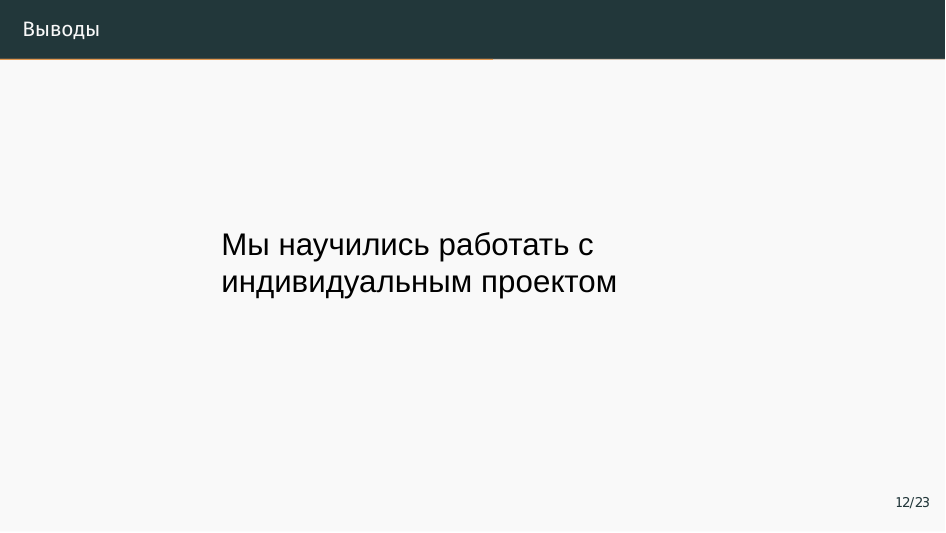

# Выводы

Мы научились работать с индивидуальным проектом
12/23